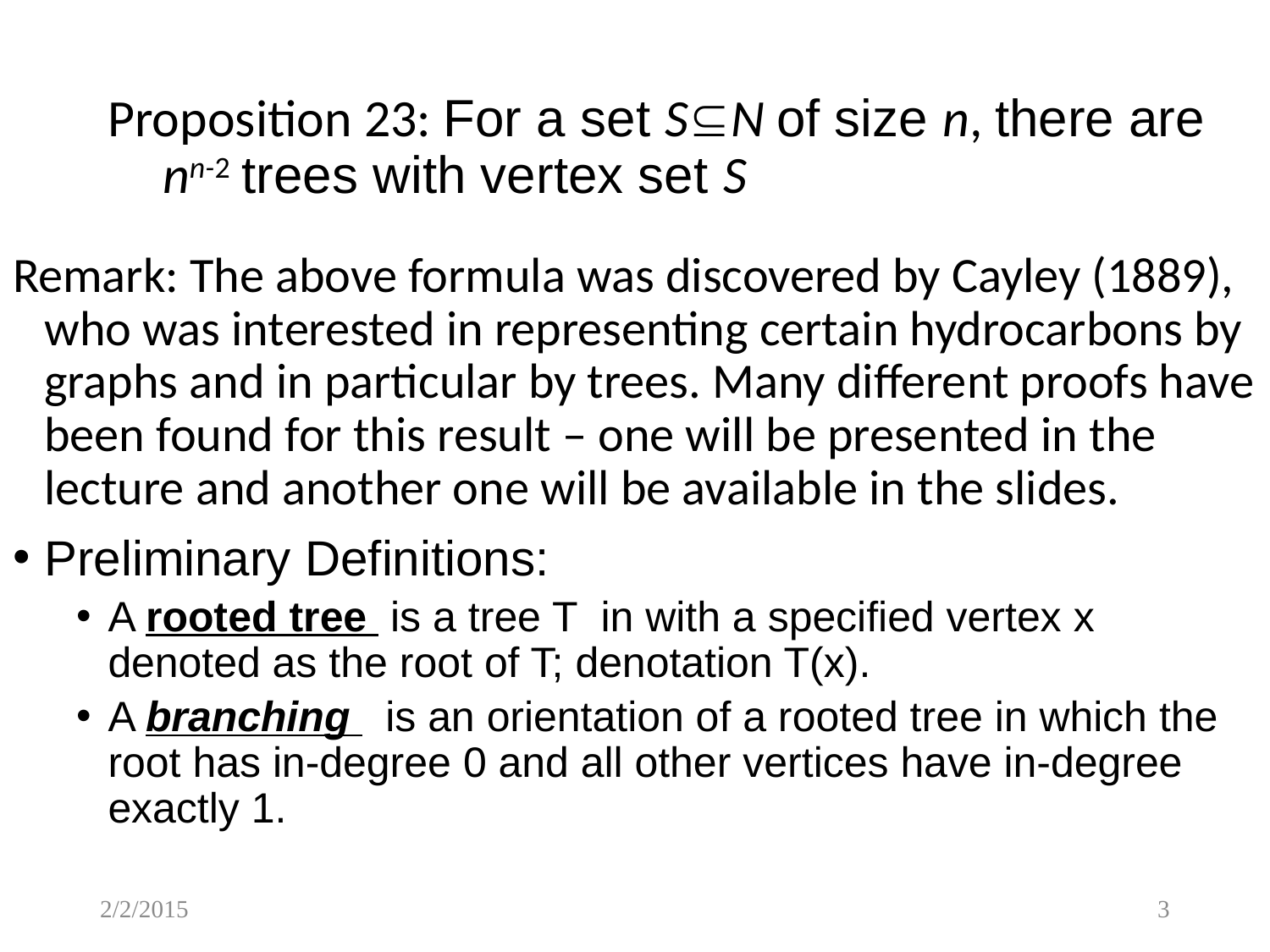

# Proposition 23: For a set S⊆N of size n, there are nn-2 trees with vertex set S
Remark: The above formula was discovered by Cayley (1889), who was interested in representing certain hydrocarbons by graphs and in particular by trees. Many different proofs have been found for this result – one will be presented in the lecture and another one will be available in the slides.
Preliminary Definitions:
A rooted tree  is a tree T  in with a specified vertex x denoted as the root of T; denotation T(x).
A branching   is an orientation of a rooted tree in which the root has in-degree 0 and all other vertices have in-degree exactly 1.
2/2/2015
3